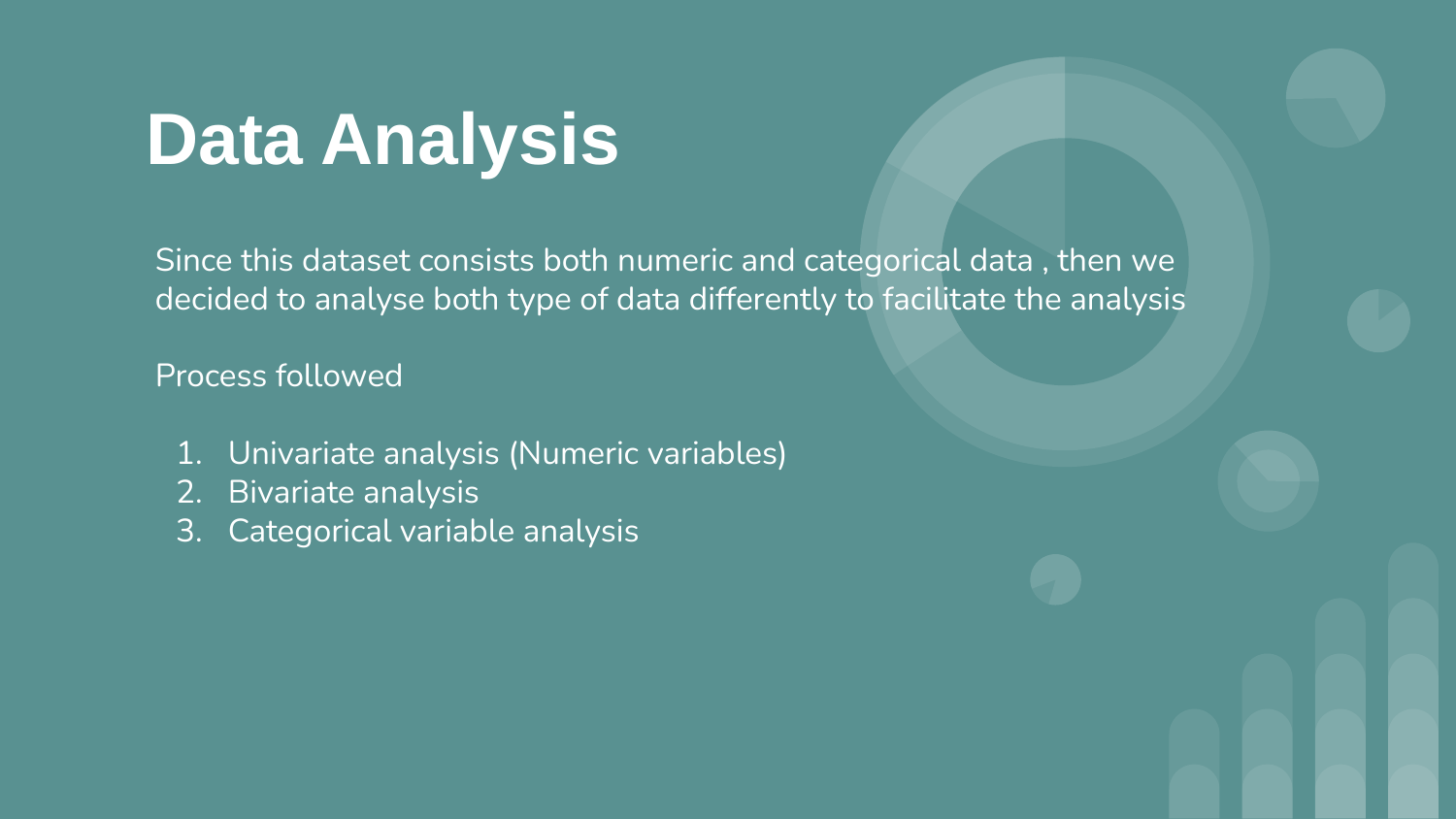

# Data Analysis
Since this dataset consists both numeric and categorical data , then we decided to analyse both type of data differently to facilitate the analysis

Process followed

Univariate analysis (Numeric variables)
Bivariate analysis
Categorical variable analysis